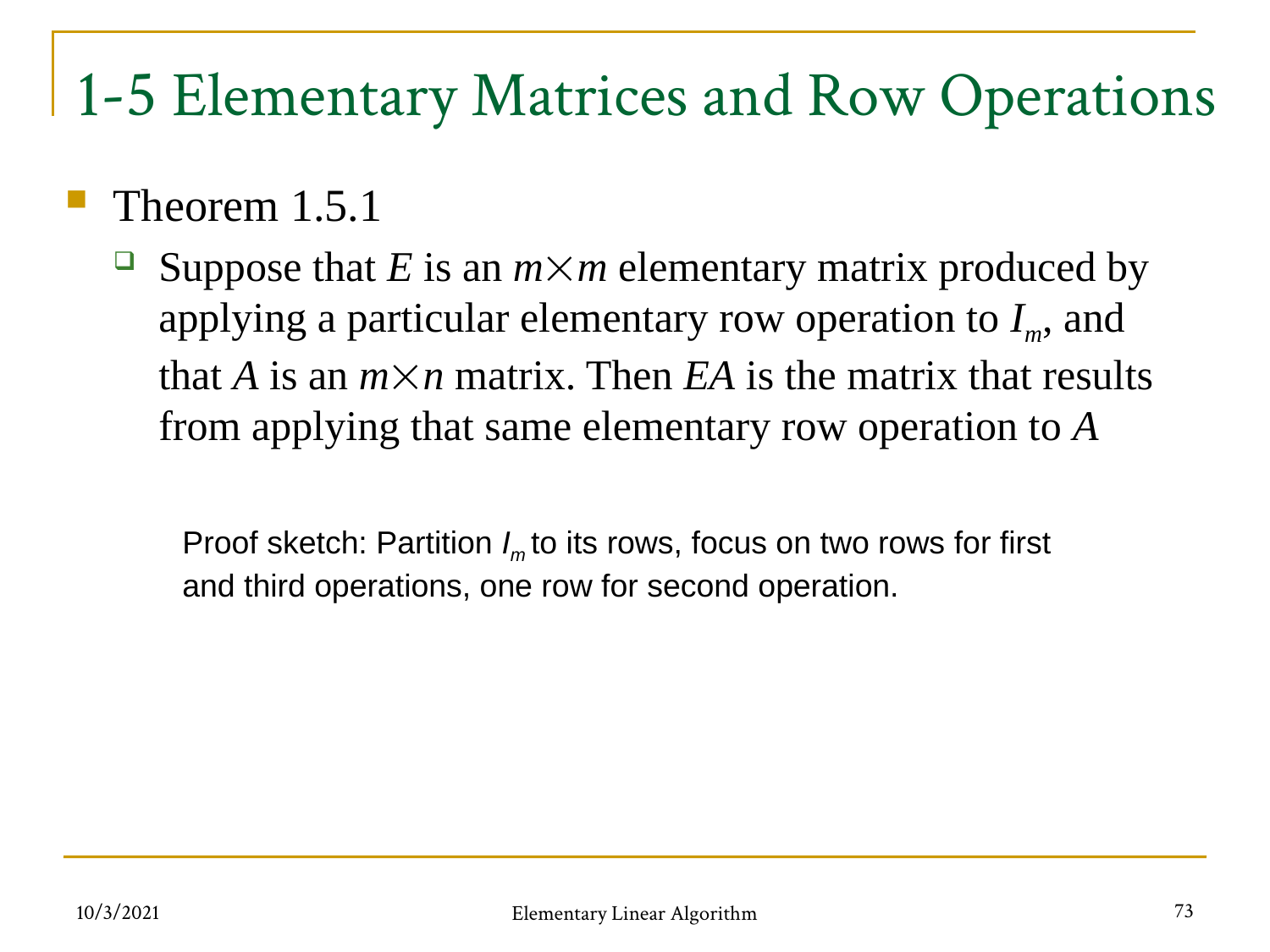

# 1-5 Elementary Matrices and Row Operations
Theorem 1.5.1
Suppose that E is an m×m elementary matrix produced by applying a particular elementary row operation to Im, and that A is an m×n matrix. Then EA is the matrix that results from applying that same elementary row operation to A

Proof sketch: Partition Im to its rows, focus on two rows for first and third operations, one row for second operation.
10/3/2021
73
Elementary Linear Algorithm